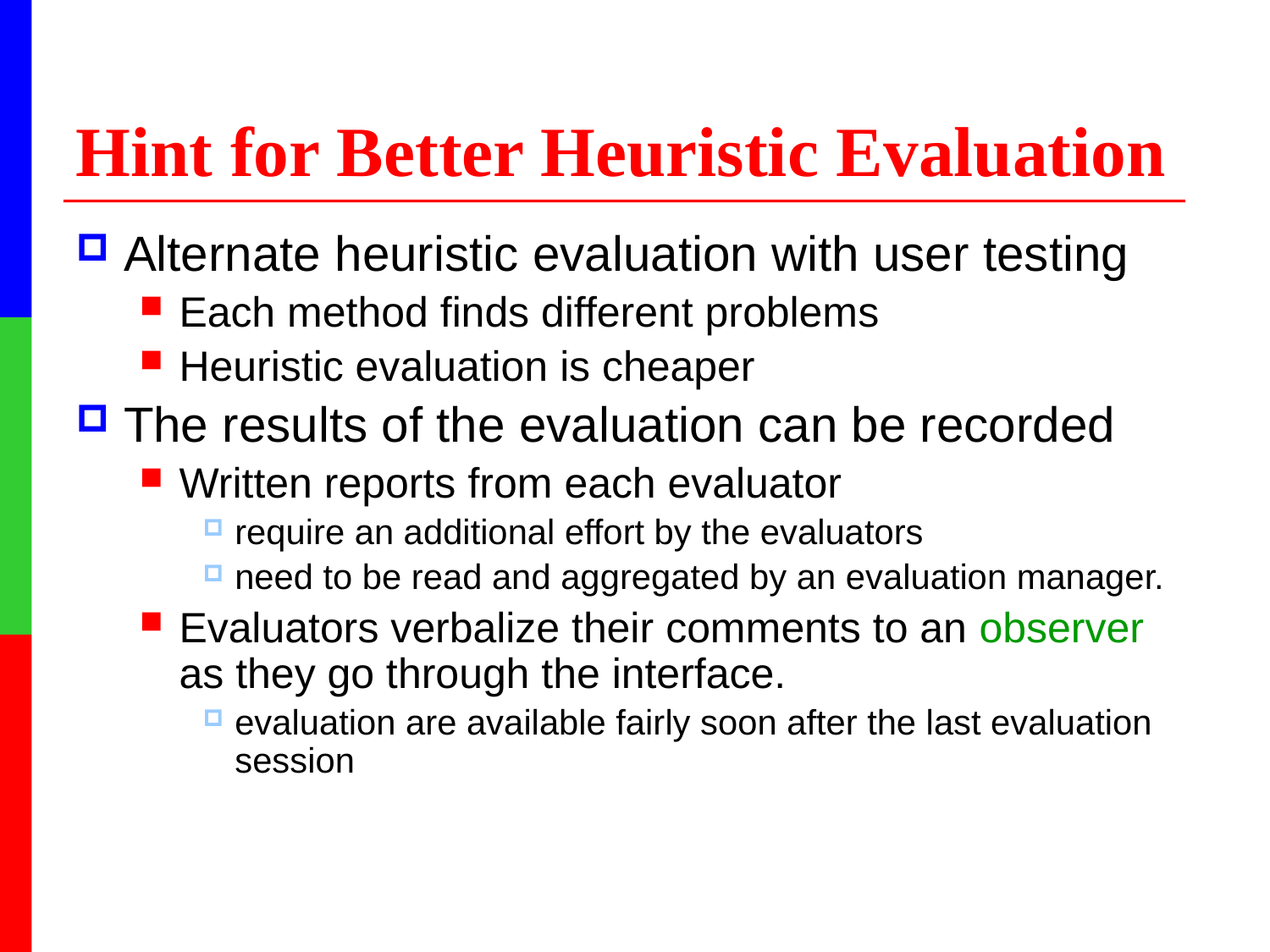

# Hint for Better Heuristic Evaluation
Alternate heuristic evaluation with user testing
Each method finds different problems
Heuristic evaluation is cheaper
The results of the evaluation can be recorded
Written reports from each evaluator
require an additional effort by the evaluators
need to be read and aggregated by an evaluation manager.
Evaluators verbalize their comments to an observer as they go through the interface.
evaluation are available fairly soon after the last evaluation session